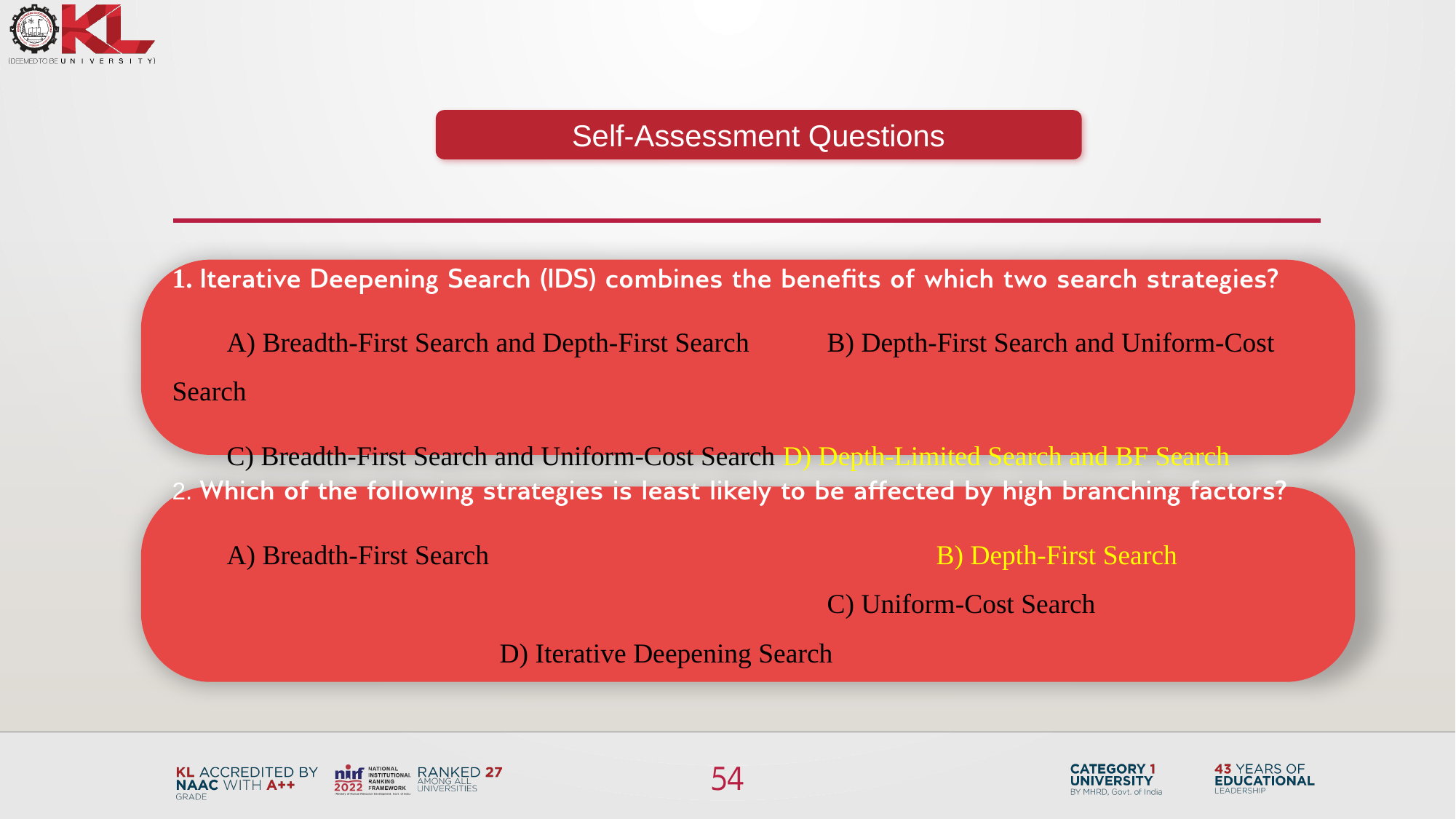

Self-Assessment Questions
1. Iterative Deepening Search (IDS) combines the benefits of which two search strategies?
A) Breadth-First Search and Depth-First Search	B) Depth-First Search and Uniform-Cost Search
C) Breadth-First Search and Uniform-Cost Search D) Depth-Limited Search and BF Search
2. Which of the following strategies is least likely to be affected by high branching factors?
A) Breadth-First Search					B) Depth-First Search							C) Uniform-Cost Search					D) Iterative Deepening Search

54